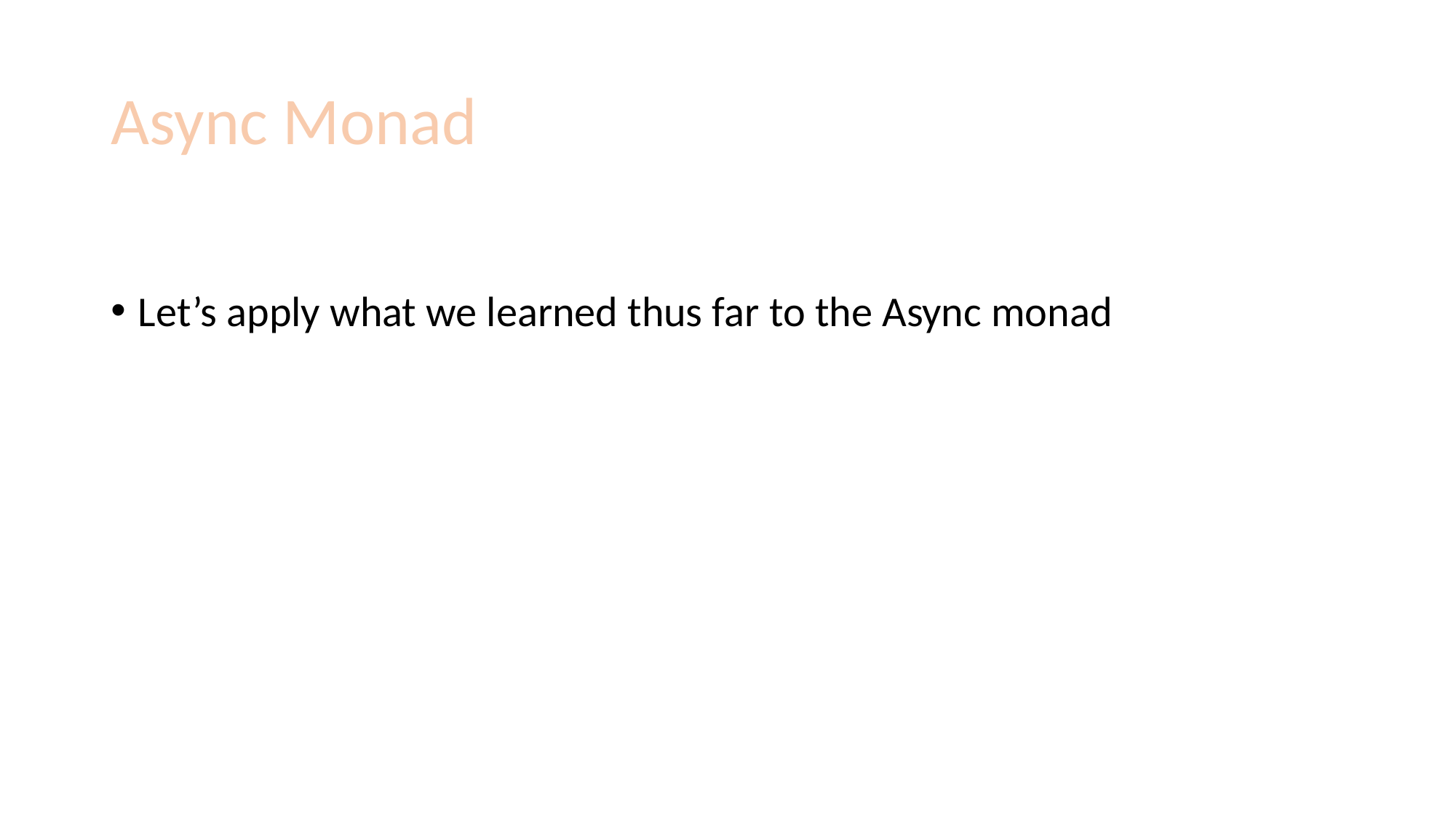

# Async Monad

Let’s apply what we learned thus far to the Async monad